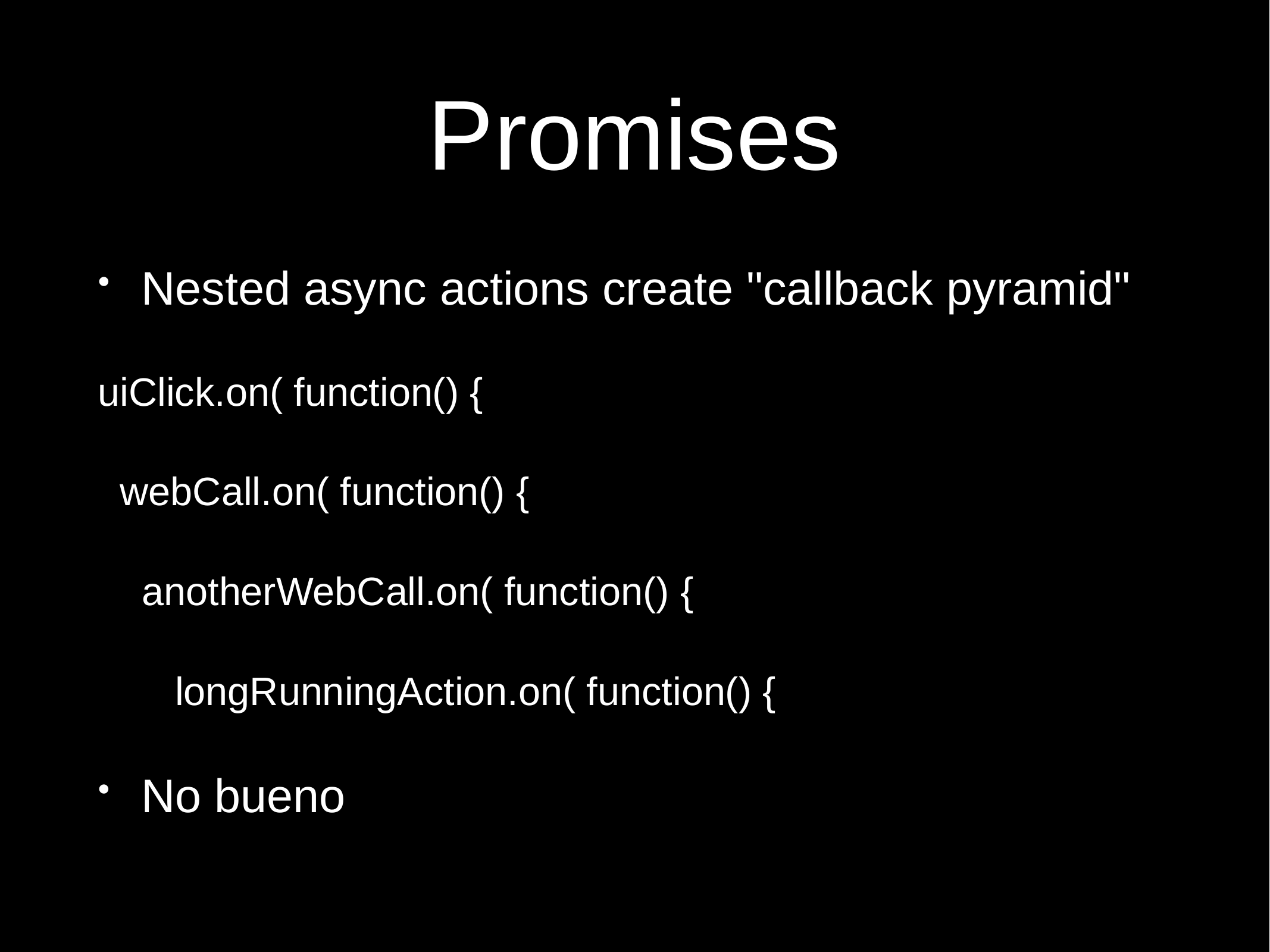

# Promises
Nested async actions create "callback pyramid"
uiClick.on( function() {
  webCall.on( function() {
    anotherWebCall.on( function() {
       longRunningAction.on( function() {
No bueno